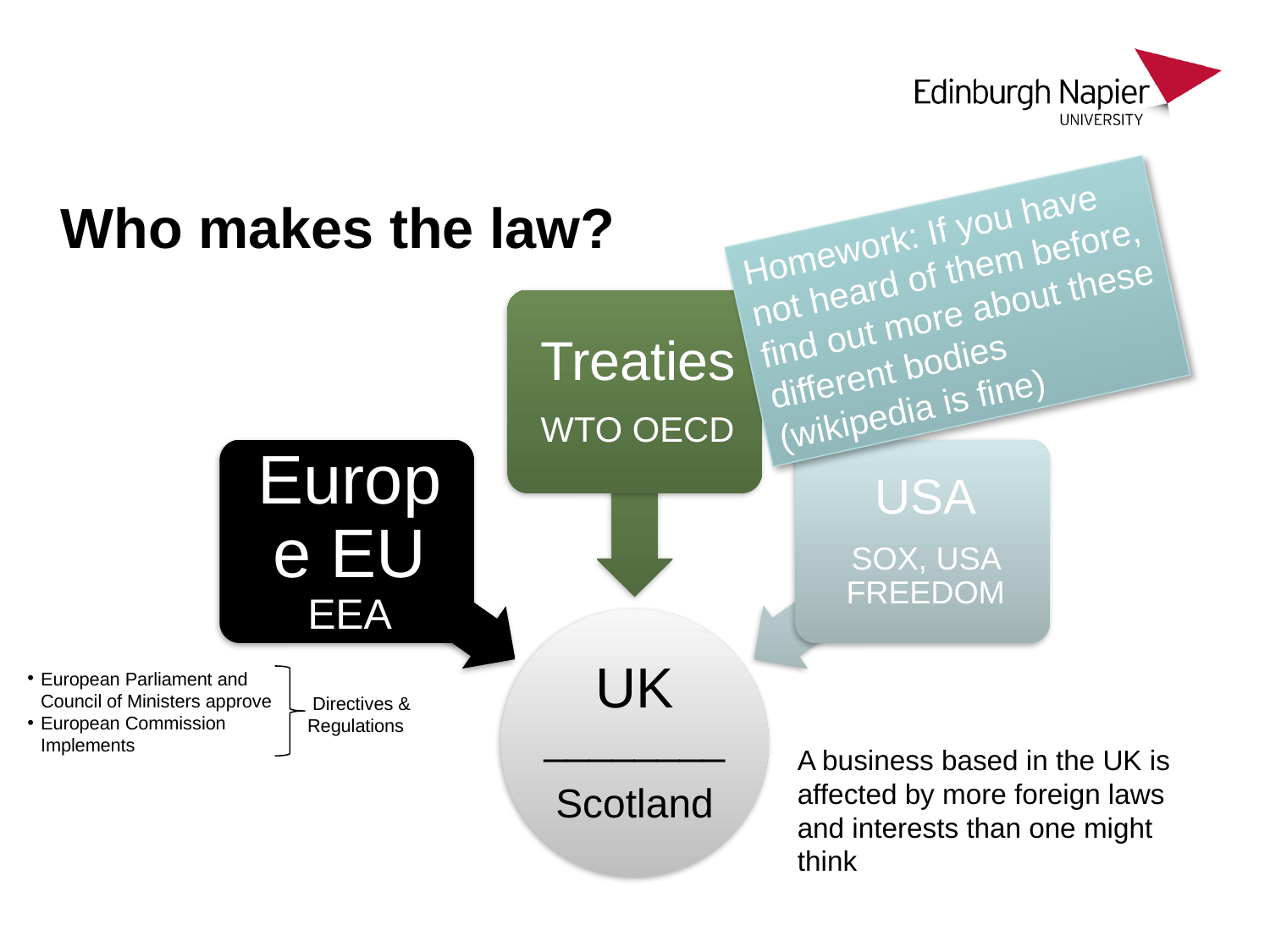

# Who makes the law?
Homework: If you have not heard of them before, find out more about these different bodies
(wikipedia is fine)
UK
________
Scotland
Europe EU EEA
Treaties
WTO OECD
USA
SOX, USA FREEDOM
European Parliament and Council of Ministers approve
European Commission Implements

 Directives &
Regulations
A business based in the UK is affected by more foreign laws  and interests than one might think